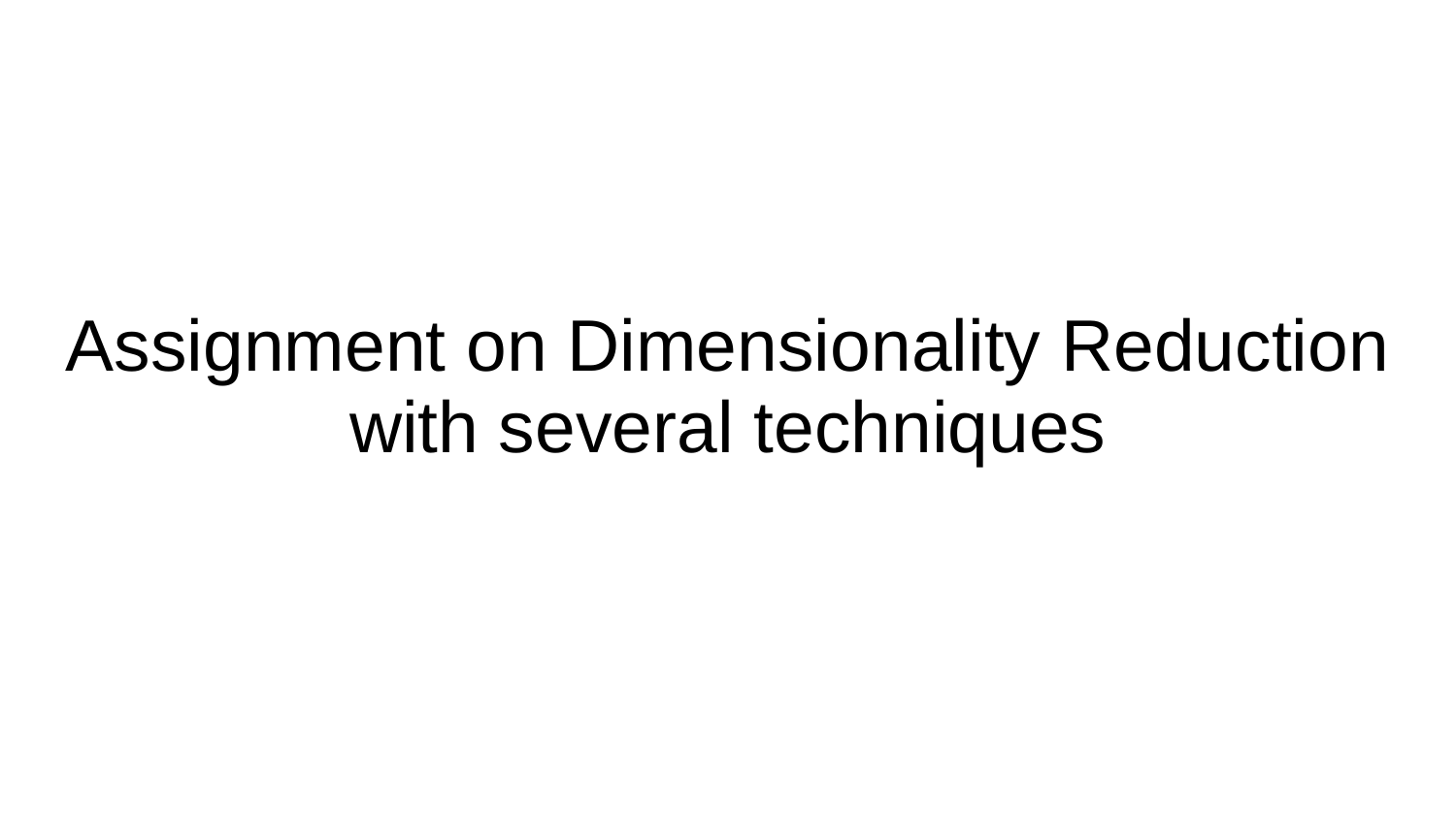

# Assignment on Dimensionality Reduction with several techniques